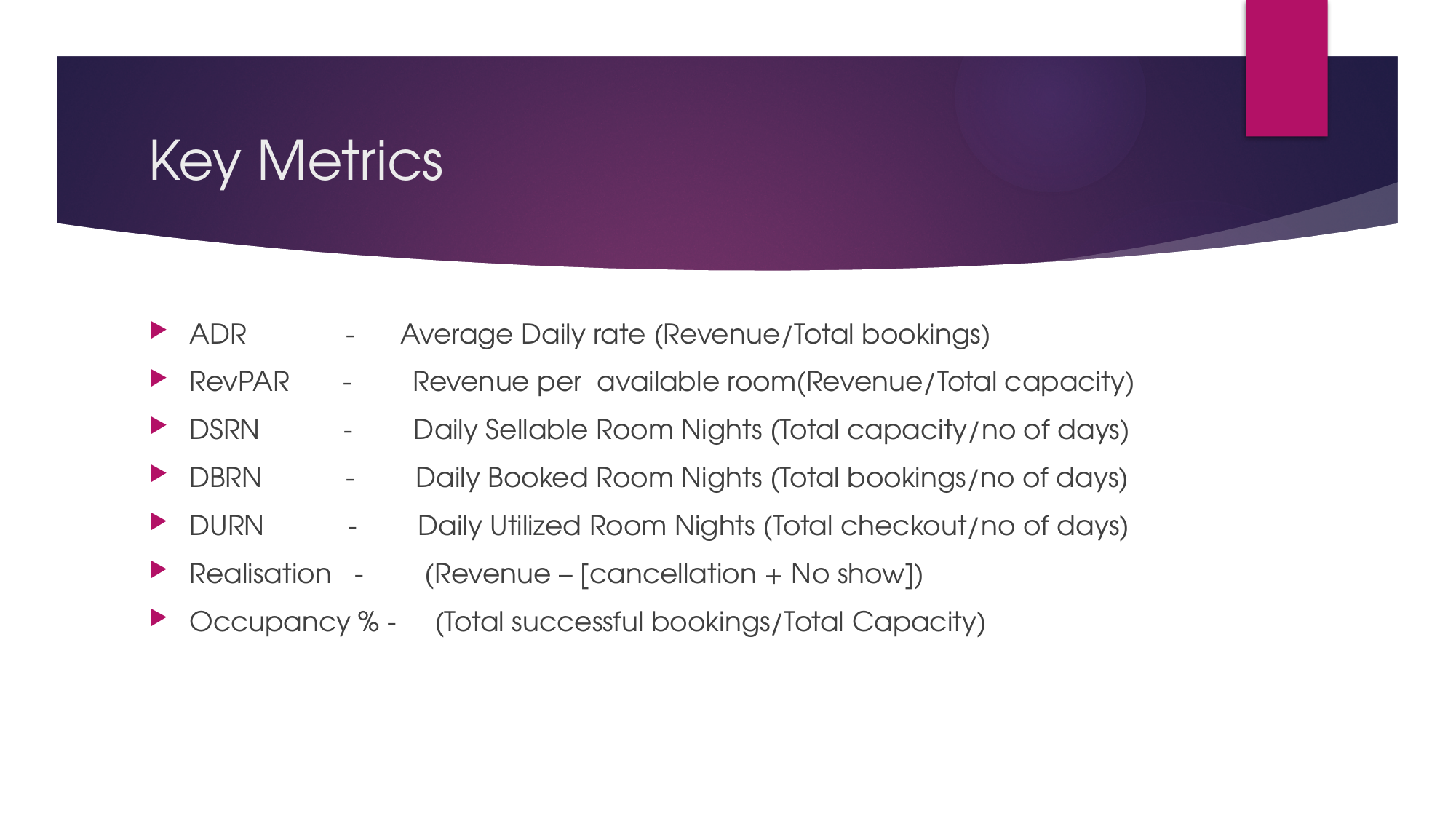

# Key Metrics
ADR             -      Average Daily rate (Revenue/Total bookings)
RevPAR       -        Revenue per  available room(Revenue/Total capacity)
DSRN           -        Daily Sellable Room Nights (Total capacity/no of days)
DBRN           -        Daily Booked Room Nights (Total bookings/no of days)
DURN           -        Daily Utilized Room Nights (Total checkout/no of days)
Realisation   -        (Revenue – [cancellation + No show])
Occupancy % -     (Total successful bookings/Total Capacity)